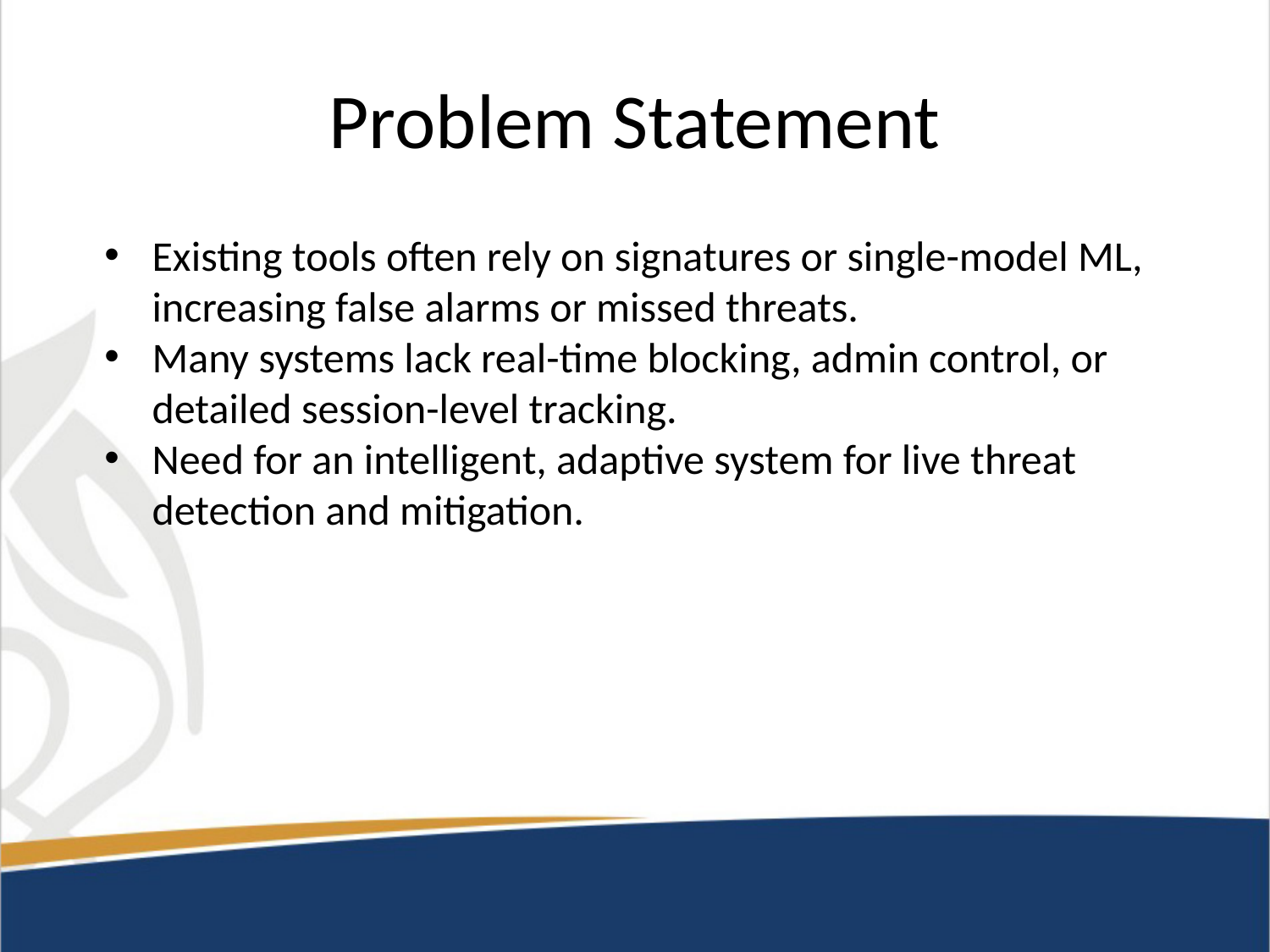

# Problem Statement
Existing tools often rely on signatures or single-model ML, increasing false alarms or missed threats.
Many systems lack real-time blocking, admin control, or detailed session-level tracking.
Need for an intelligent, adaptive system for live threat detection and mitigation.